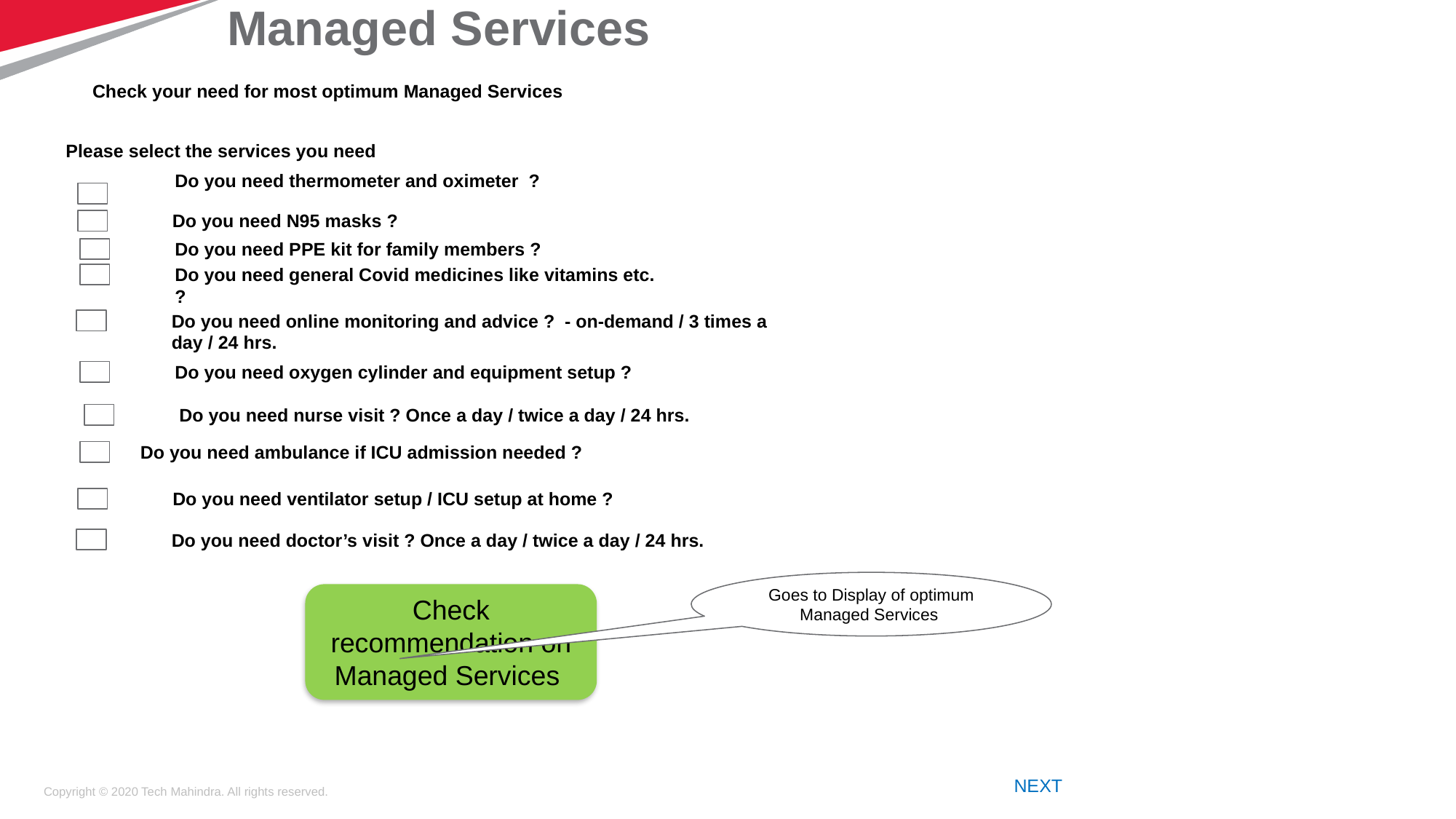

# Managed Services
Check your need for most optimum Managed Services
Please select the services you need

Do you need thermometer and oximeter  ?

Do you need N95 masks ?

Do you need PPE kit for family members ?

Do you need general Covid medicines like vitamins etc. ?

Do you need online monitoring and advice ?  - on-demand / 3 times a day / 24 hrs.

Do you need oxygen cylinder and equipment setup ?

Do you need nurse visit ? Once a day / twice a day / 24 hrs.

Do you need ambulance if ICU admission needed ?

Do you need ventilator setup / ICU setup at home ?

Do you need doctor’s visit ? Once a day / twice a day / 24 hrs.

Goes to Display of optimum Managed Services
Check recommendation on Managed Services
NEXT